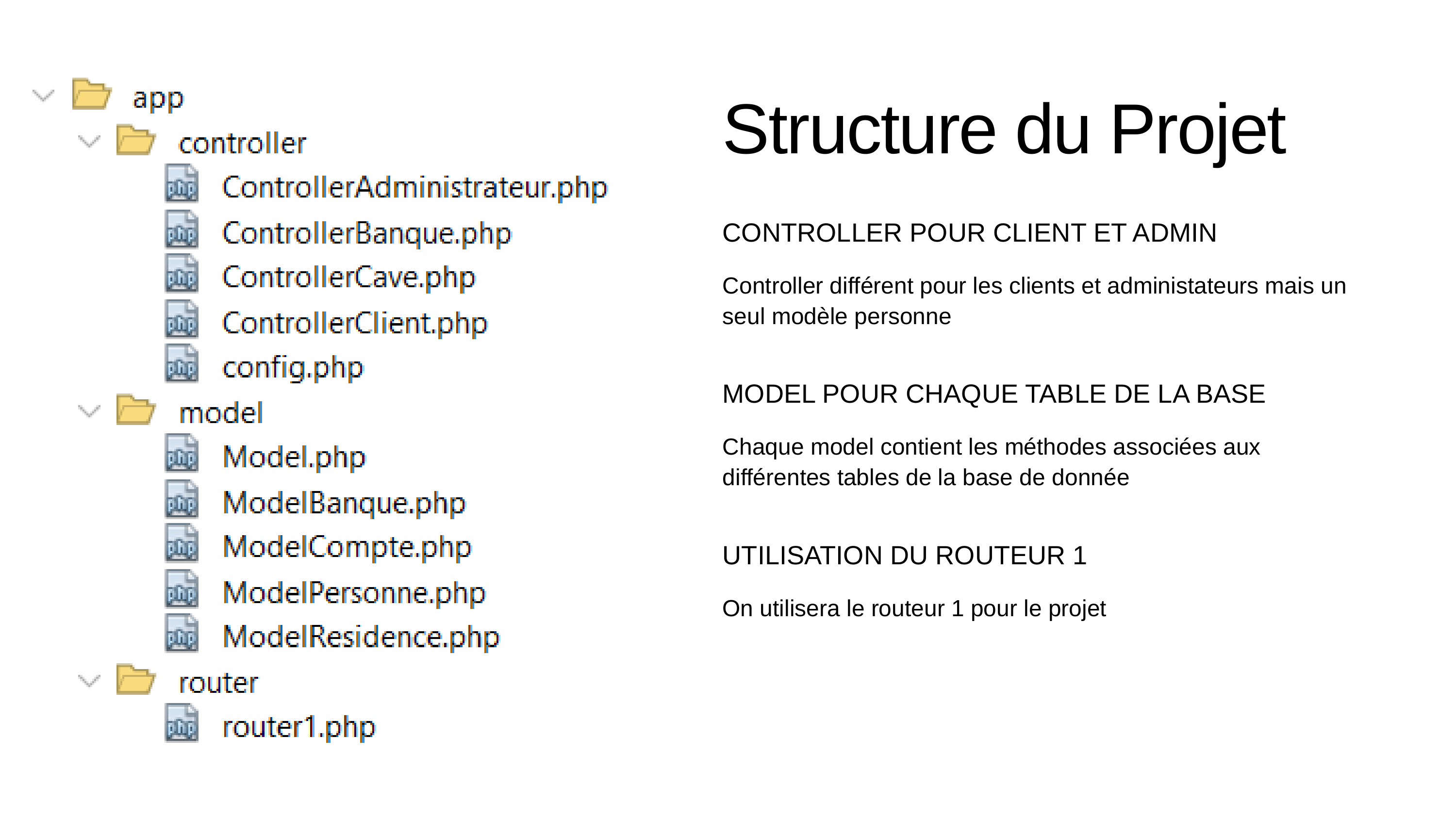

Structure du Projet
CONTROLLER POUR CLIENT ET ADMIN
Controller différent pour les clients et administateurs mais un seul modèle personne
MODEL POUR CHAQUE TABLE DE LA BASE
Chaque model contient les méthodes associées aux différentes tables de la base de donnée
UTILISATION DU ROUTEUR 1
On utilisera le routeur 1 pour le projet
Retourner à l vue d'ensemble